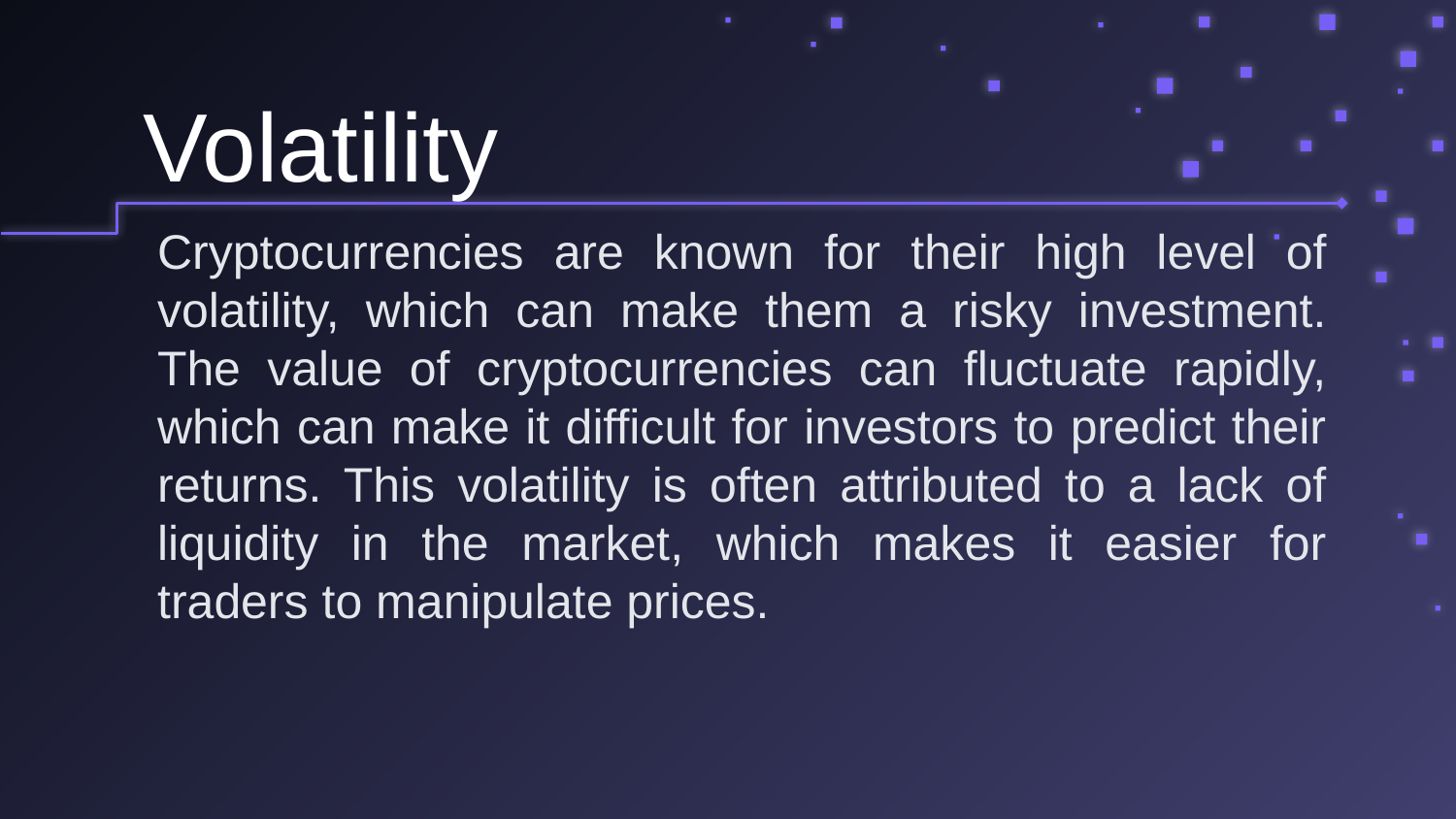

Volatility
Cryptocurrencies are known for their high level of volatility, which can make them a risky investment. The value of cryptocurrencies can fluctuate rapidly, which can make it difficult for investors to predict their returns. This volatility is often attributed to a lack of liquidity in the market, which makes it easier for traders to manipulate prices.